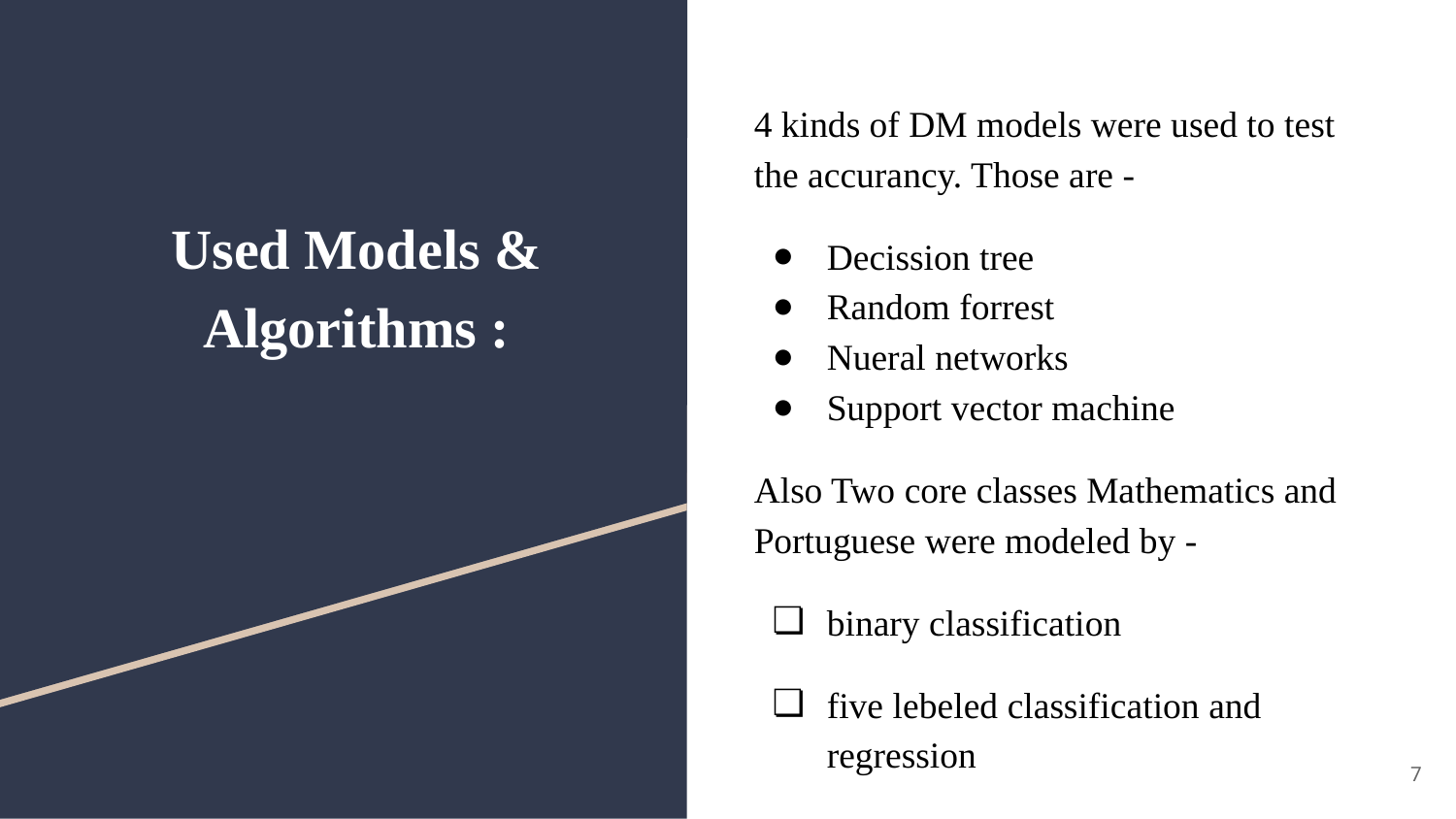

4 kinds of DM models were used to test the accurancy. Those are -
Decission tree
Random forrest
Nueral networks
Support vector machine
Also Two core classes Mathematics and Portuguese were modeled by -
binary classification
five lebeled classification and regression

# Used Models & Algorithms :
7